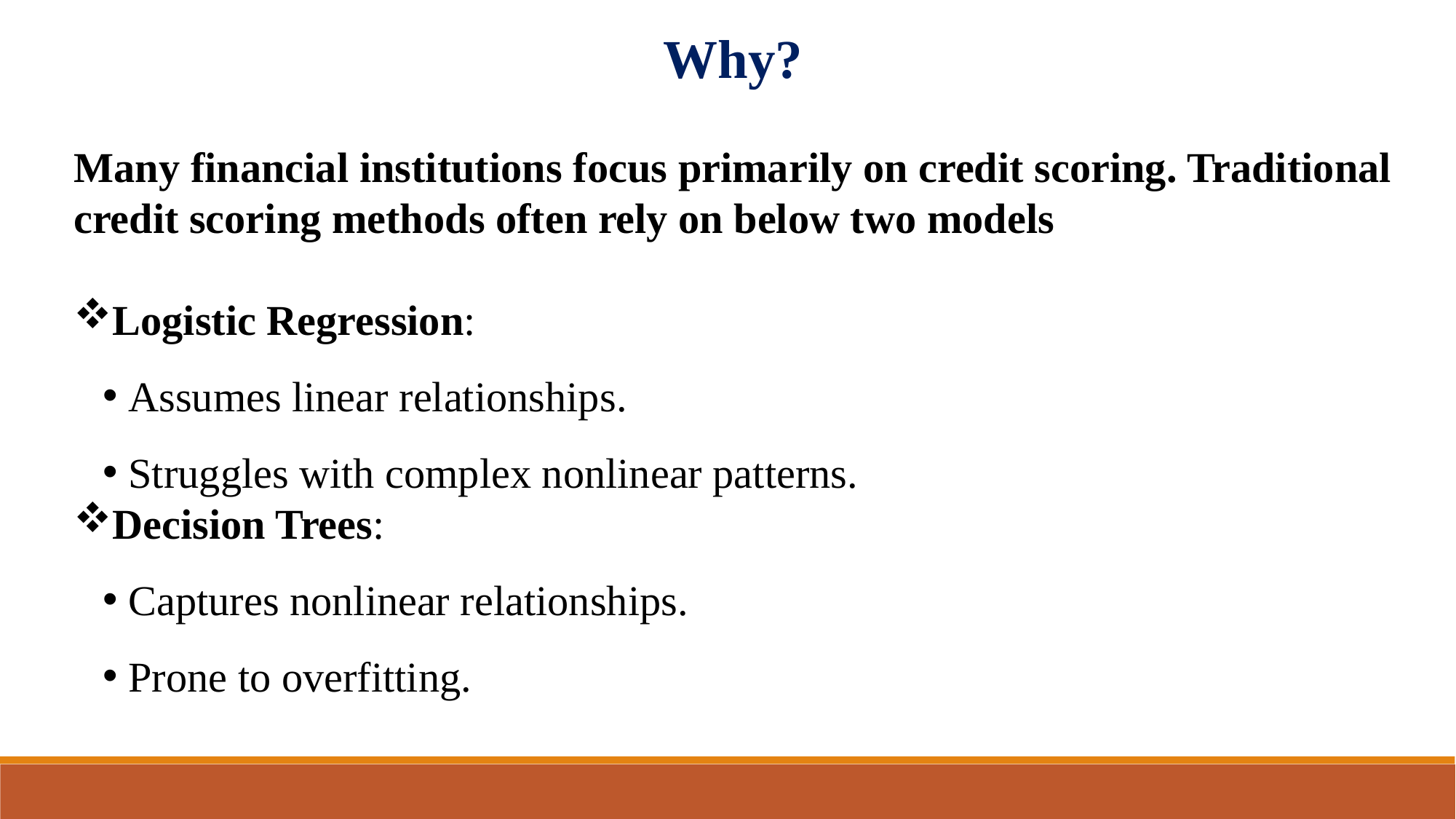

Why?

Many financial institutions focus primarily on credit scoring. Traditional credit scoring methods often rely on below two models

Logistic Regression:
Assumes linear relationships.
Struggles with complex nonlinear patterns.
Decision Trees:
Captures nonlinear relationships.
Prone to overfitting.